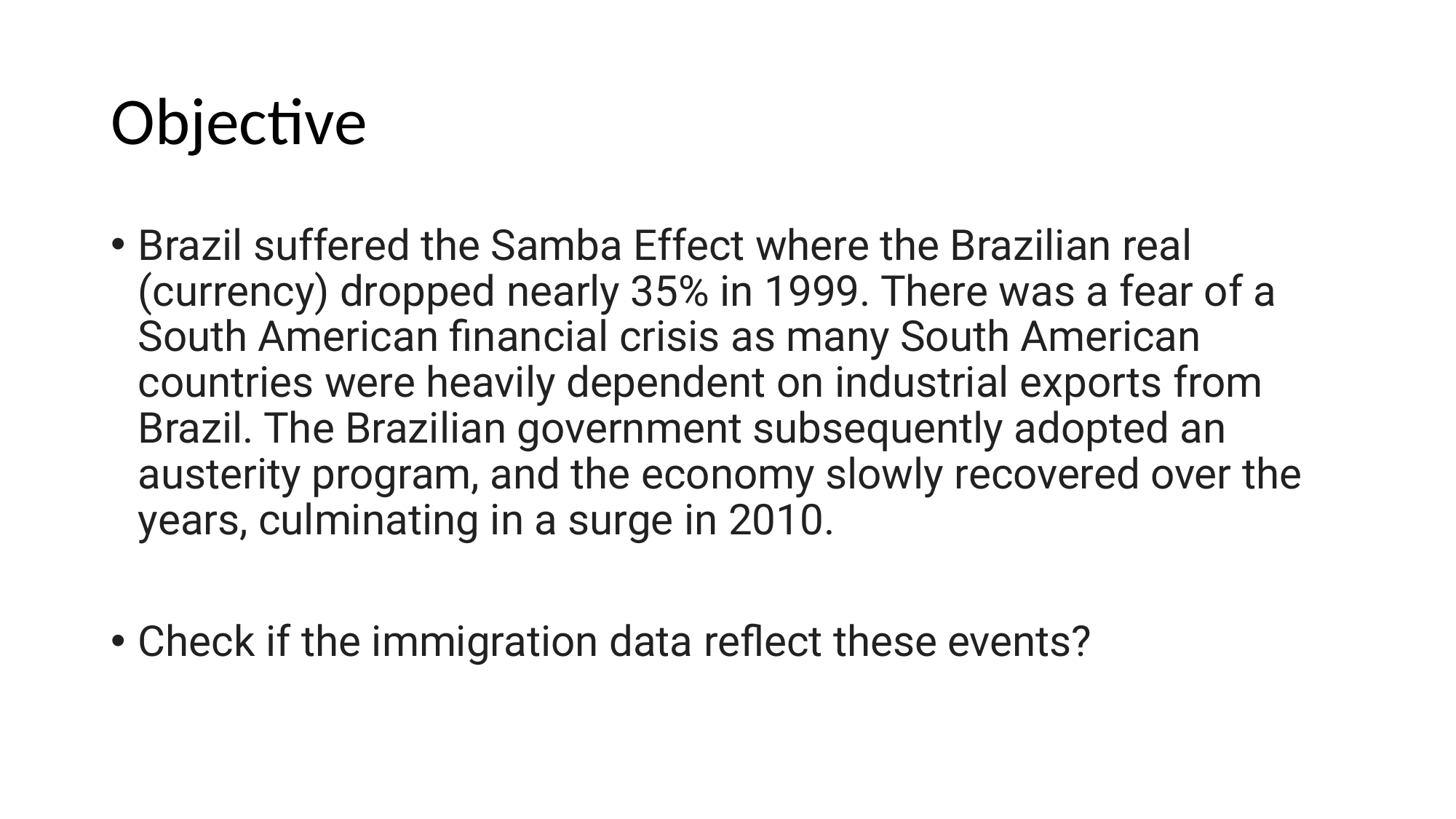

# Objective
Brazil suffered the Samba Effect where the Brazilian real (currency) dropped nearly 35% in 1999. There was a fear of a South American financial crisis as many South American countries were heavily dependent on industrial exports from Brazil. The Brazilian government subsequently adopted an austerity program, and the economy slowly recovered over the years, culminating in a surge in 2010.

Check if the immigration data reflect these events?